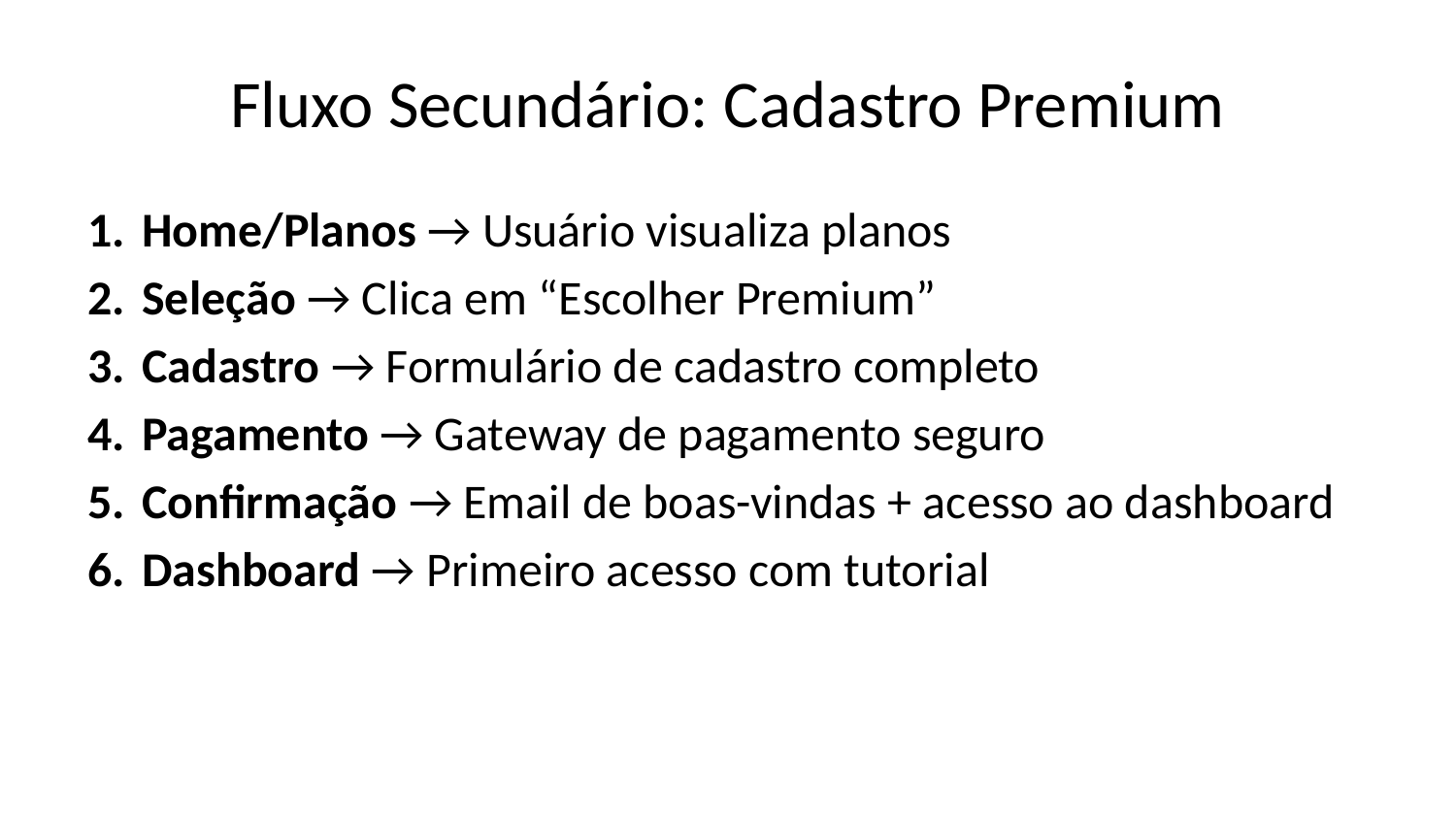

# Fluxo Secundário: Cadastro Premium
Home/Planos → Usuário visualiza planos
Seleção → Clica em “Escolher Premium”
Cadastro → Formulário de cadastro completo
Pagamento → Gateway de pagamento seguro
Confirmação → Email de boas-vindas + acesso ao dashboard
Dashboard → Primeiro acesso com tutorial